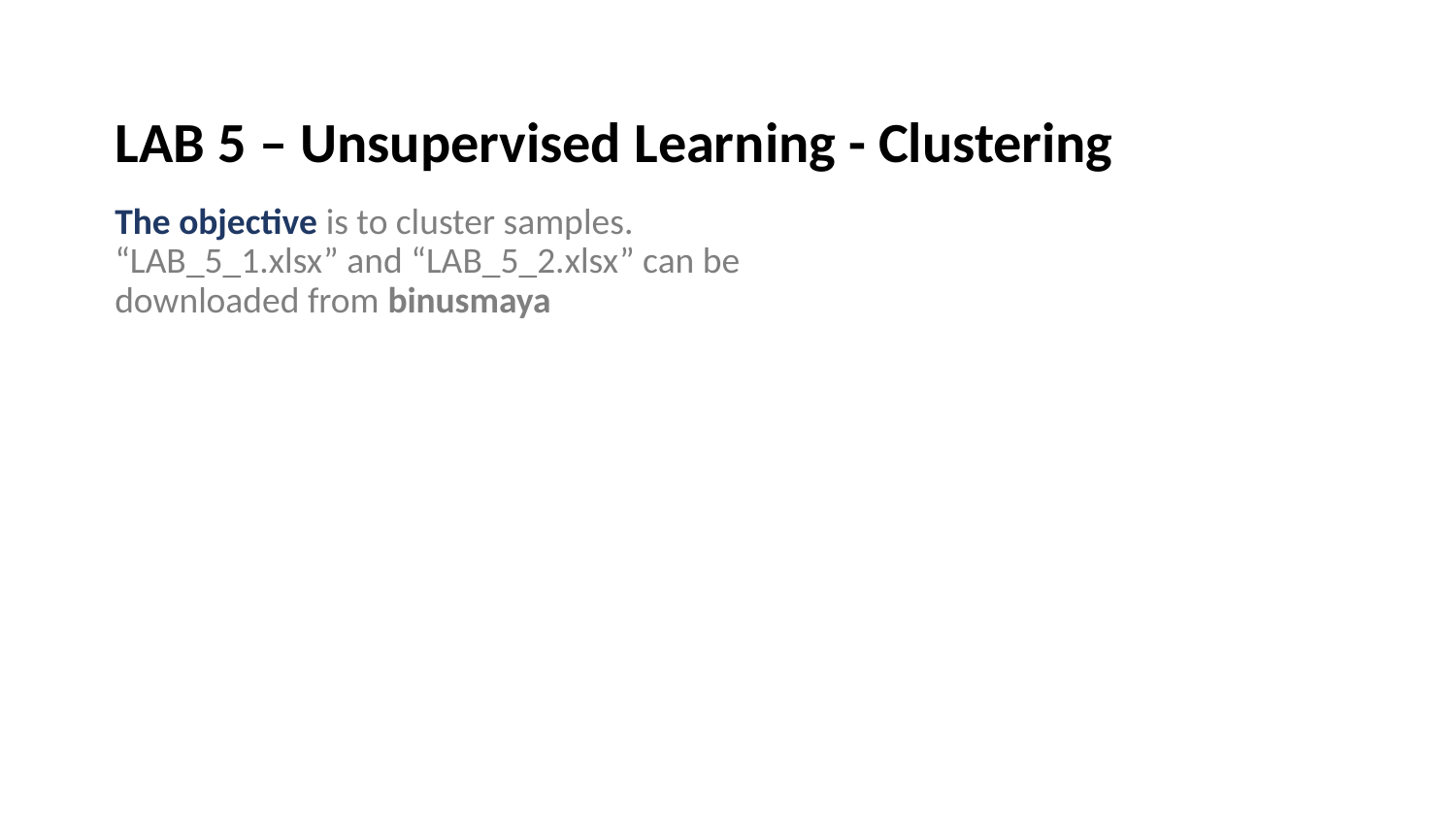

# LAB 5 – Unsupervised Learning - Clustering
The objective is to cluster samples. “LAB_5_1.xlsx” and “LAB_5_2.xlsx” can be downloaded from binusmaya